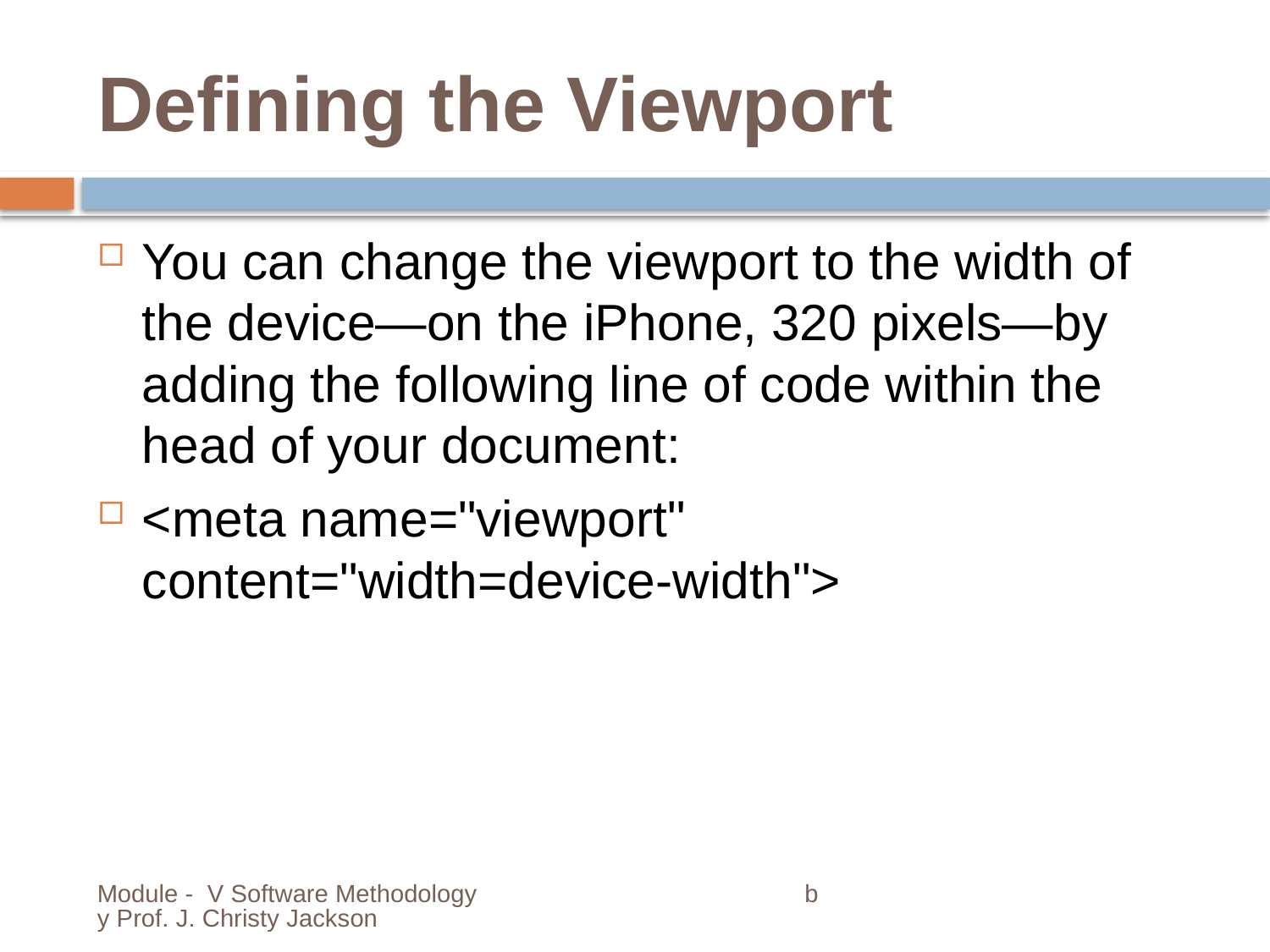

# Defining the Viewport
You can change the viewport to the width of the device—on the iPhone, 320 pixels—by adding the following line of code within the head of your document:
<meta name="viewport" content="width=device-width">
Module -  V Software Methodology                                               by Prof. J. Christy Jackson